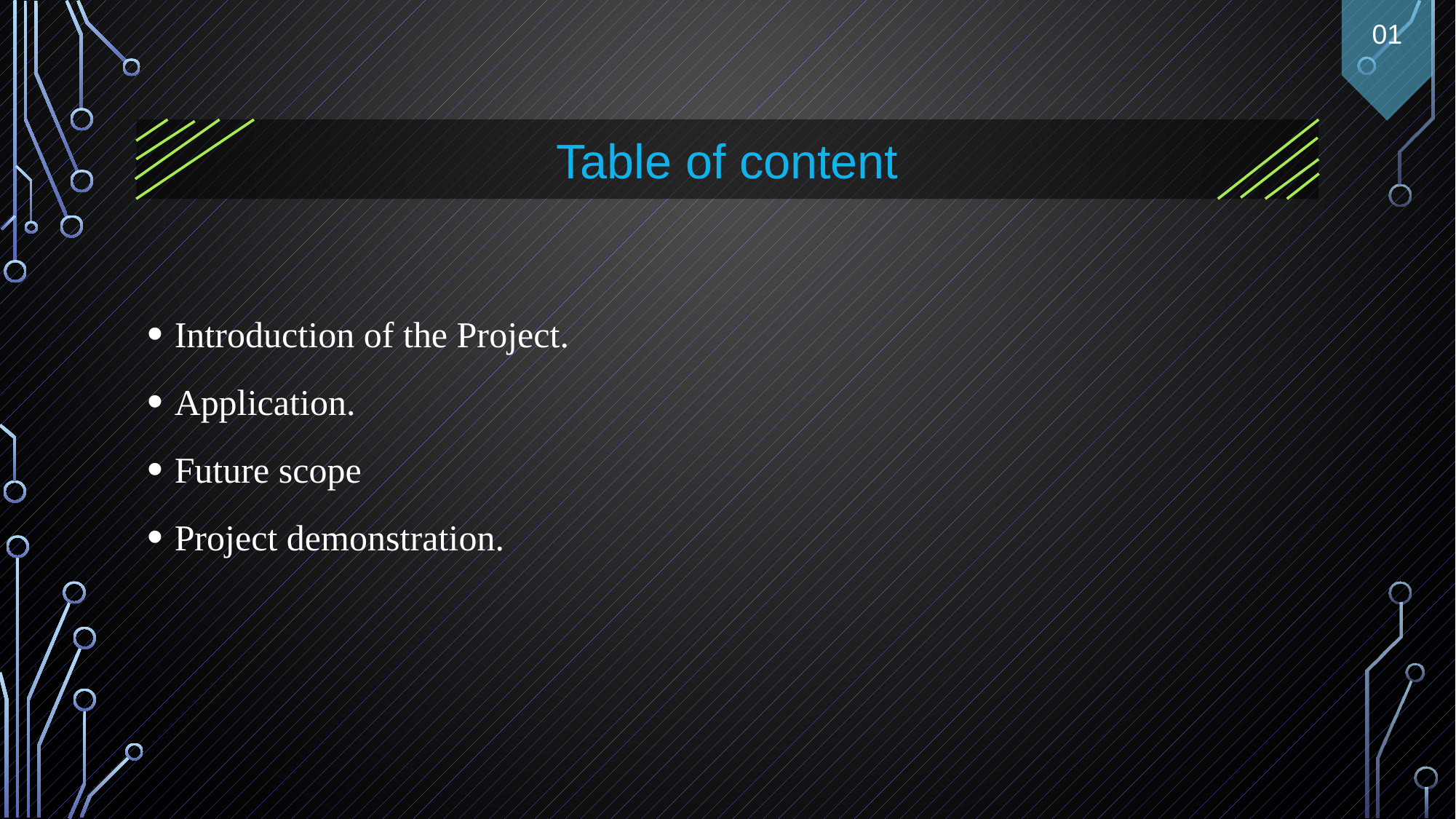

01

Table of content

Introduction of the Project.
Application.
Future scope
Project demonstration.